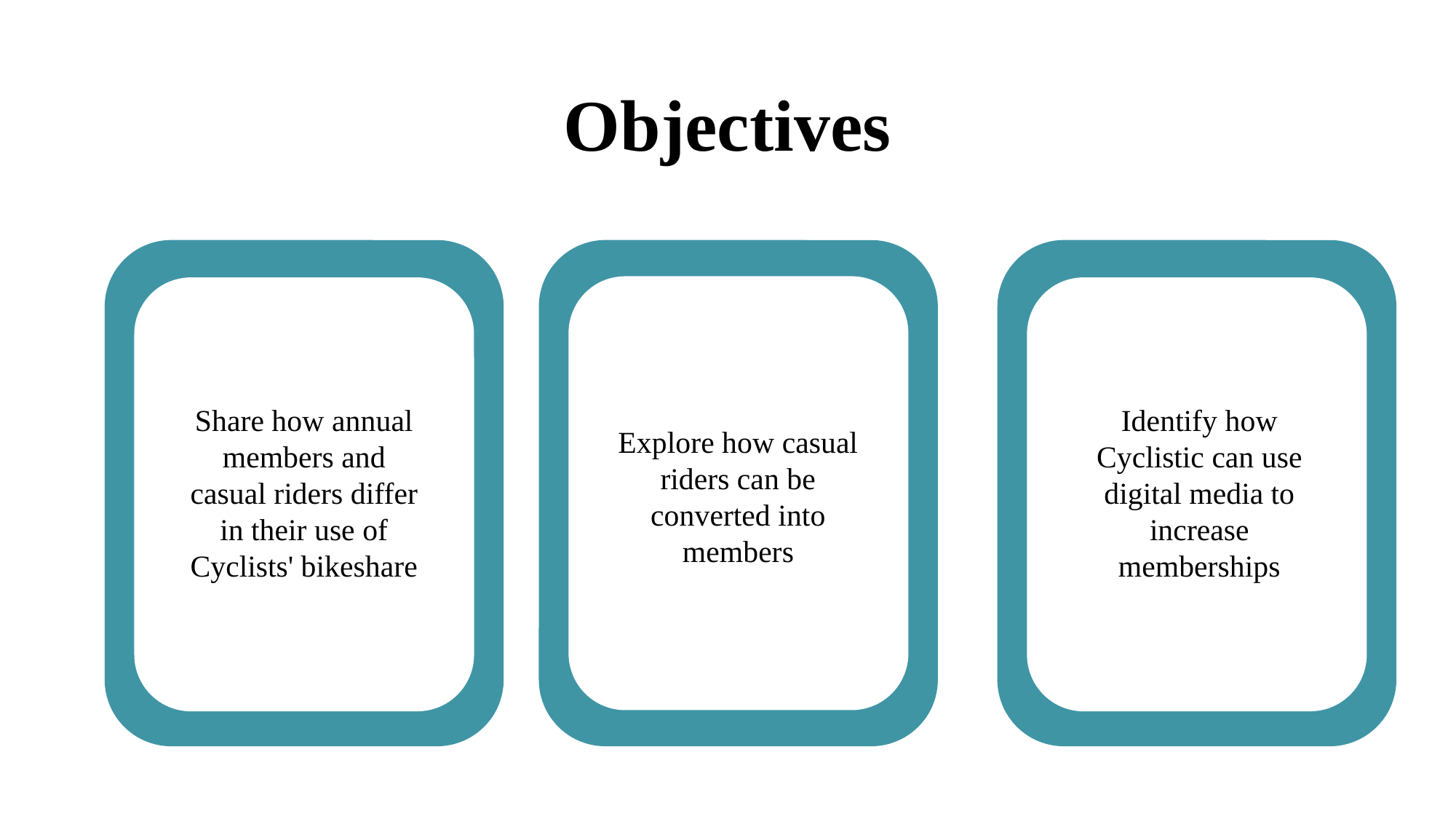

Objectives

Identify how Cyclistic can use digital media to increase memberships
Share how annual members and casual riders differ in their use of Cyclists' bikeshare
Explore how casual riders can be converted into members